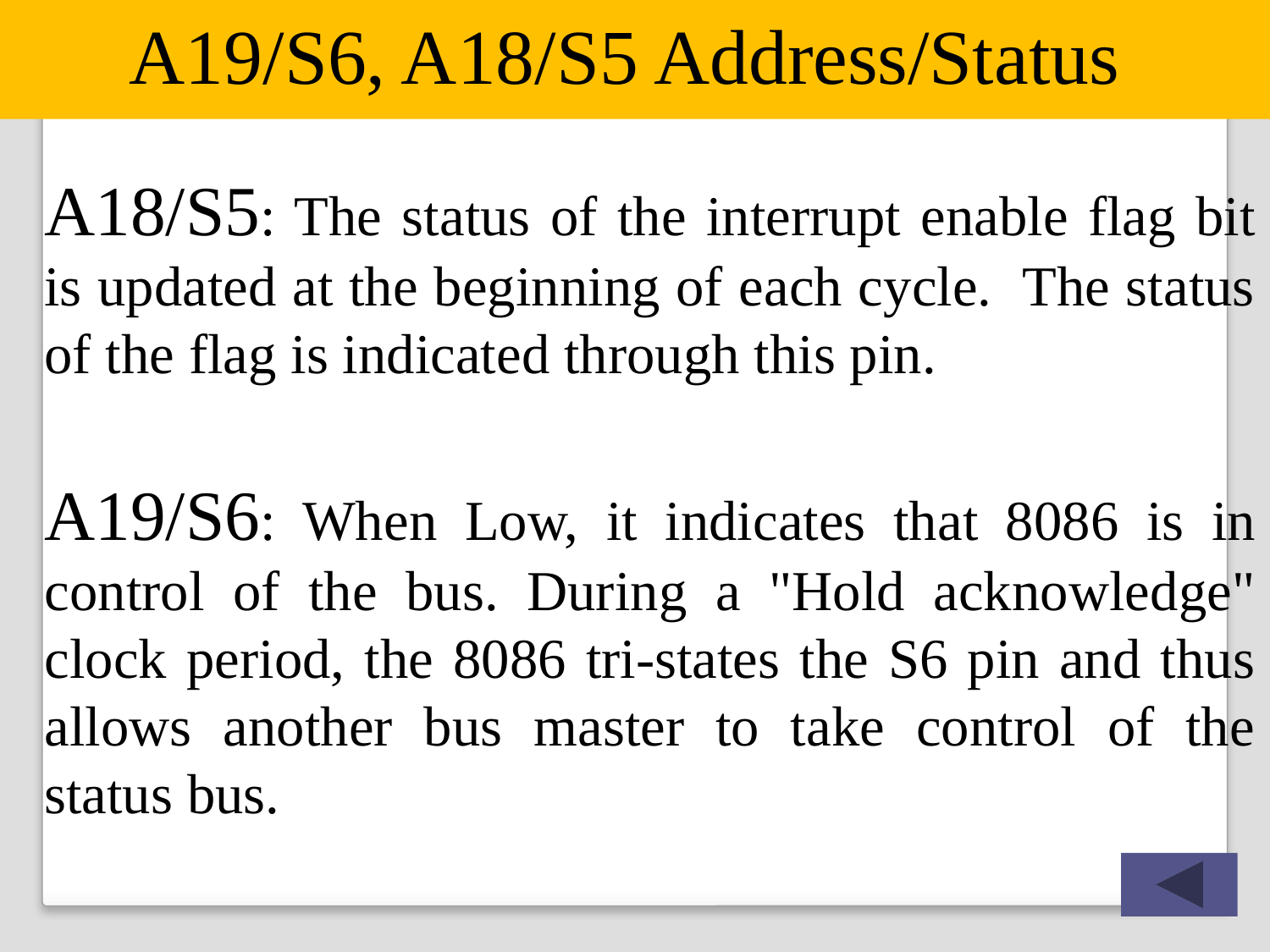

A19/S6, A18/S5 Address/Status
A18/S5: The status of the interrupt enable flag bit is updated at the beginning of each cycle.  The status of the flag is indicated through this pin.

A19/S6: When Low, it indicates that 8086 is in control of the bus. During a "Hold acknowledge" clock period, the 8086 tri-states the S6 pin and thus allows another bus master to take control of the status bus.